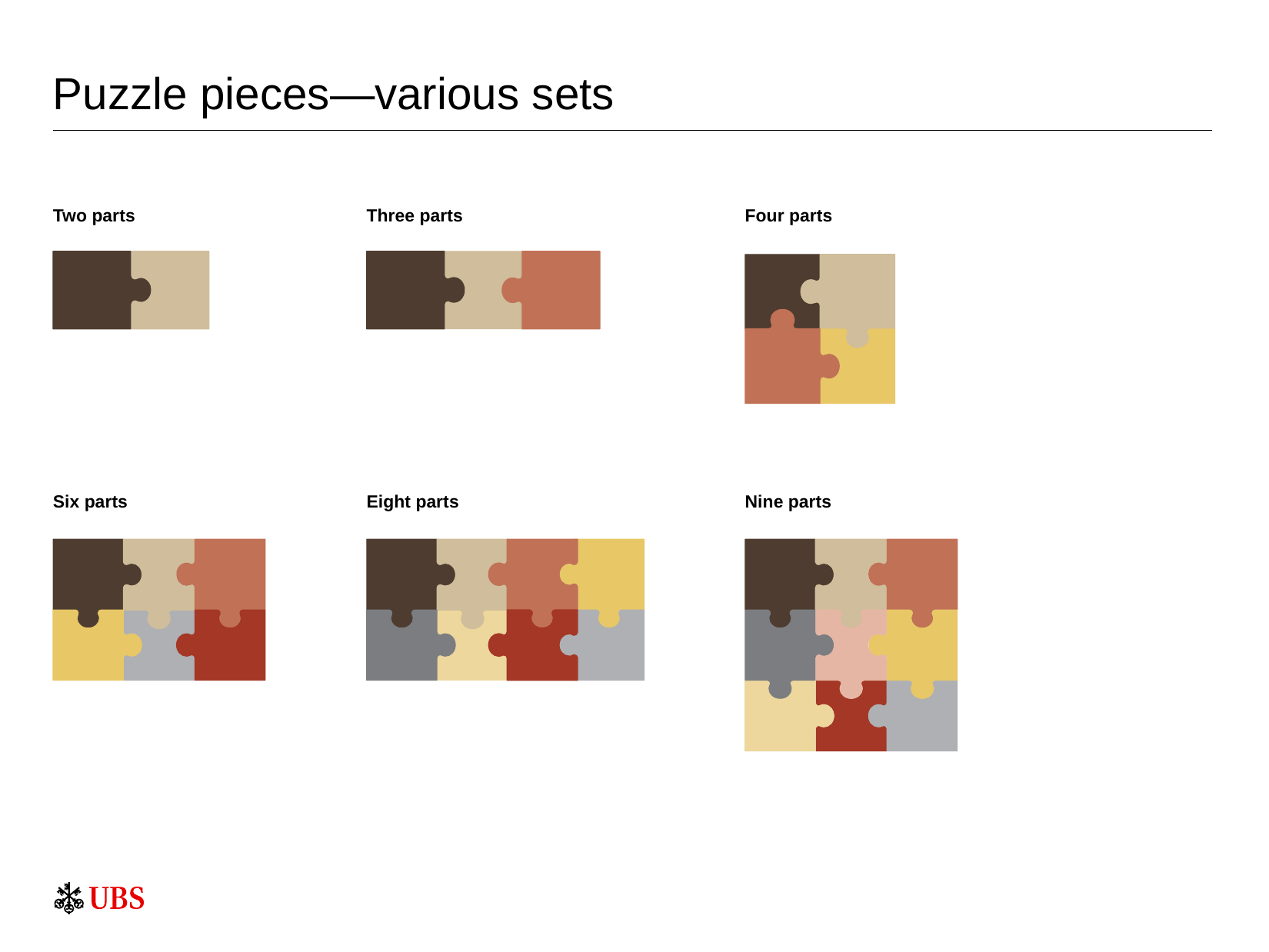

# Puzzle pieces—various sets
Two parts
Three parts
Four parts

Six parts
Eight parts
Nine parts